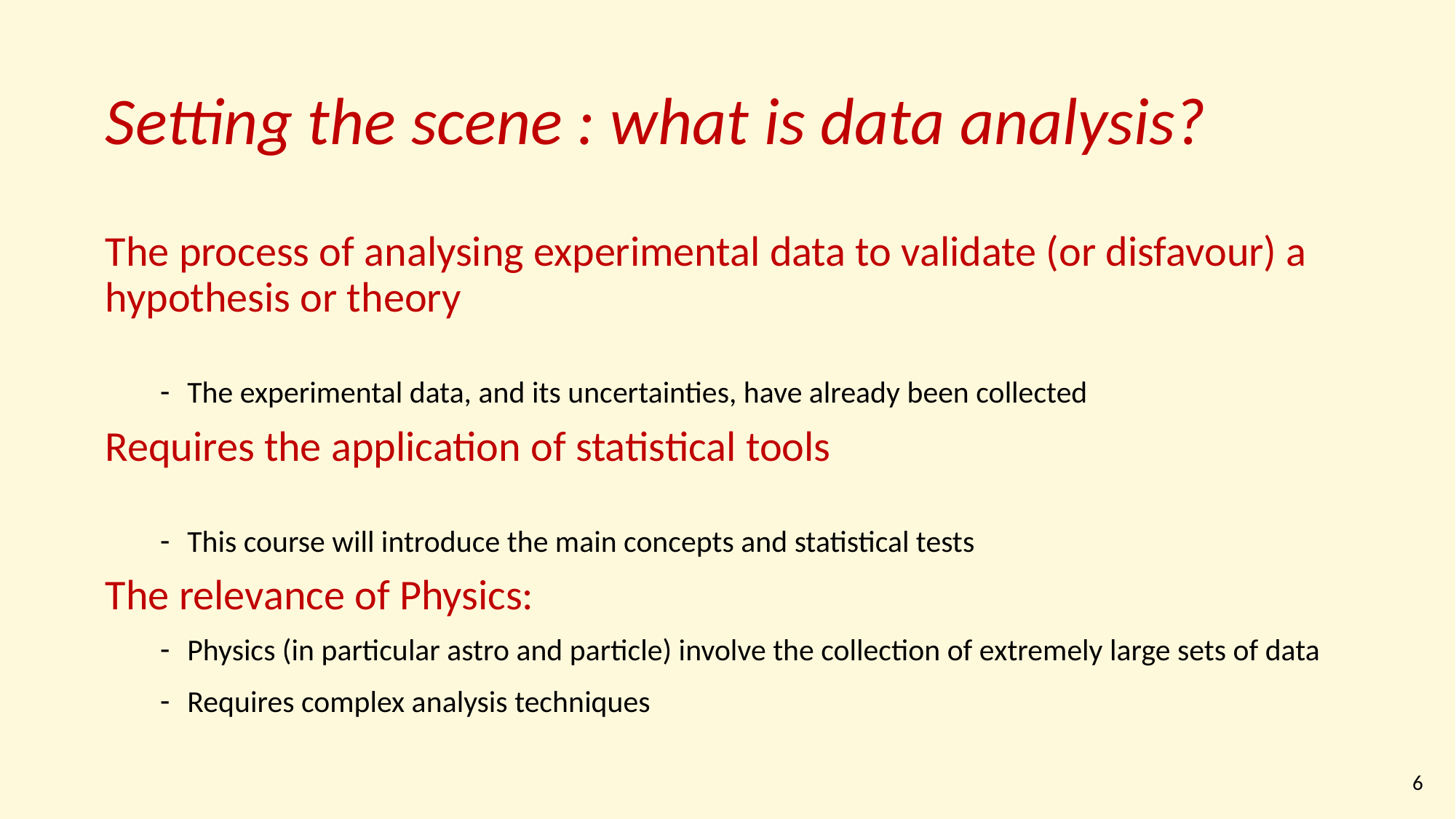

# Setting the scene : what is data analysis?
The process of analysing experimental data to validate (or disfavour) a hypothesis or theory
The experimental data, and its uncertainties, have already been collected
Requires the application of statistical tools
This course will introduce the main concepts and statistical tests
The relevance of Physics:
Physics (in particular astro and particle) involve the collection of extremely large sets of data
Requires complex analysis techniques
6